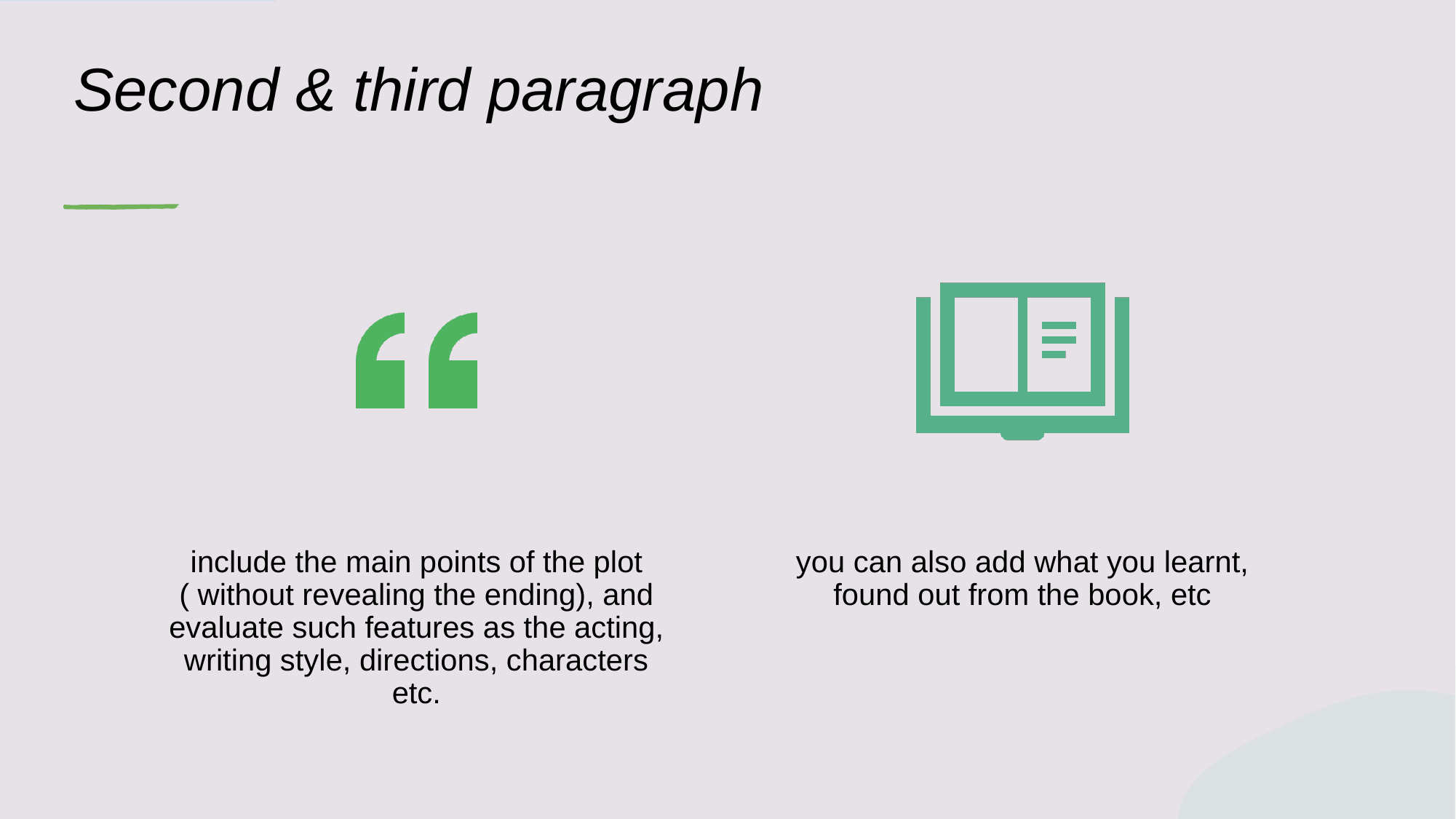

# Second & third paragraph

include the main points of the plot ( without revealing the ending), and evaluate such features as the acting, writing style, directions, characters etc.
you can also add what you learnt, found out from the book, etc